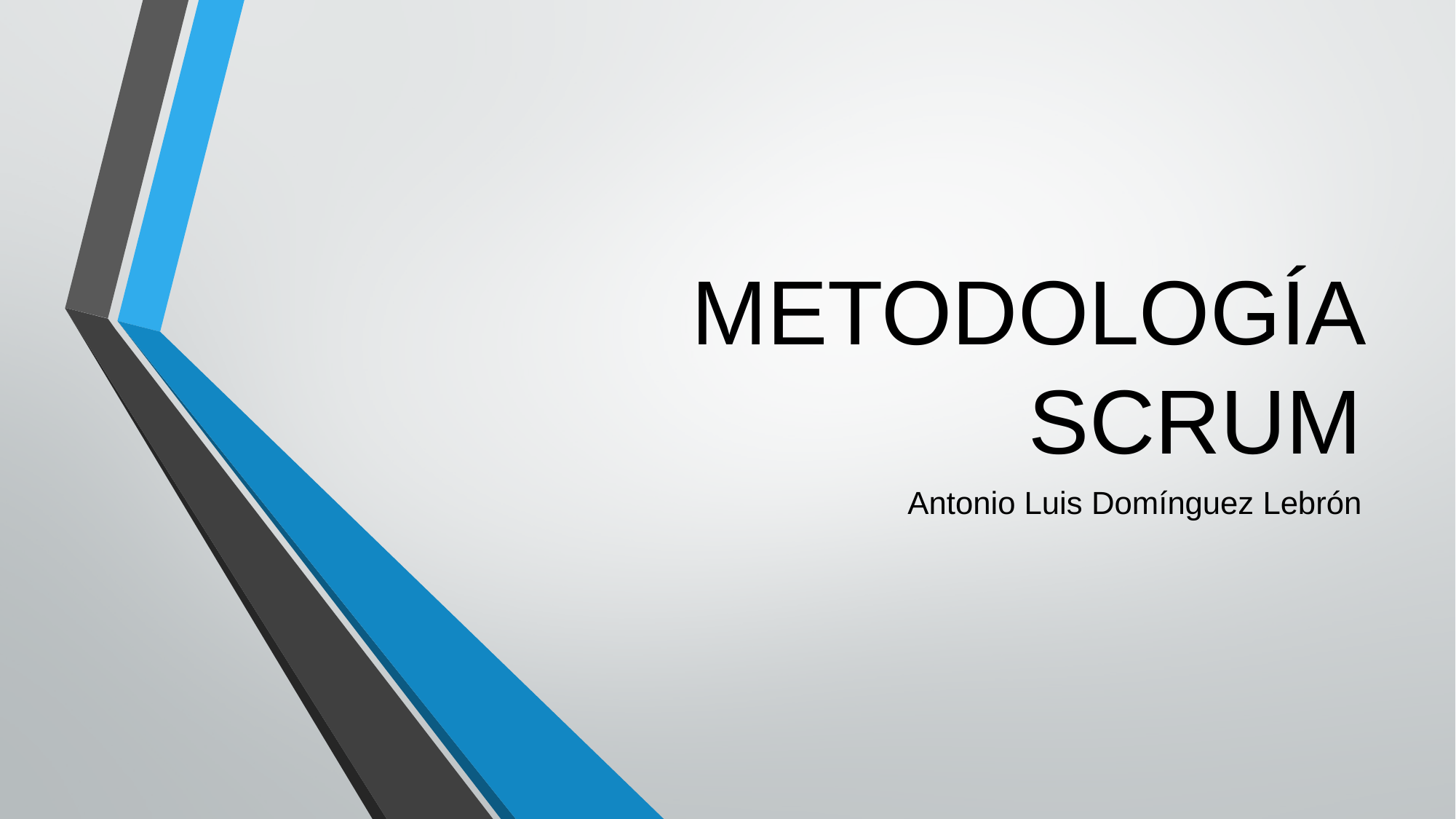

# METODOLOGÍA SCRUM
Antonio Luis Domínguez Lebrón